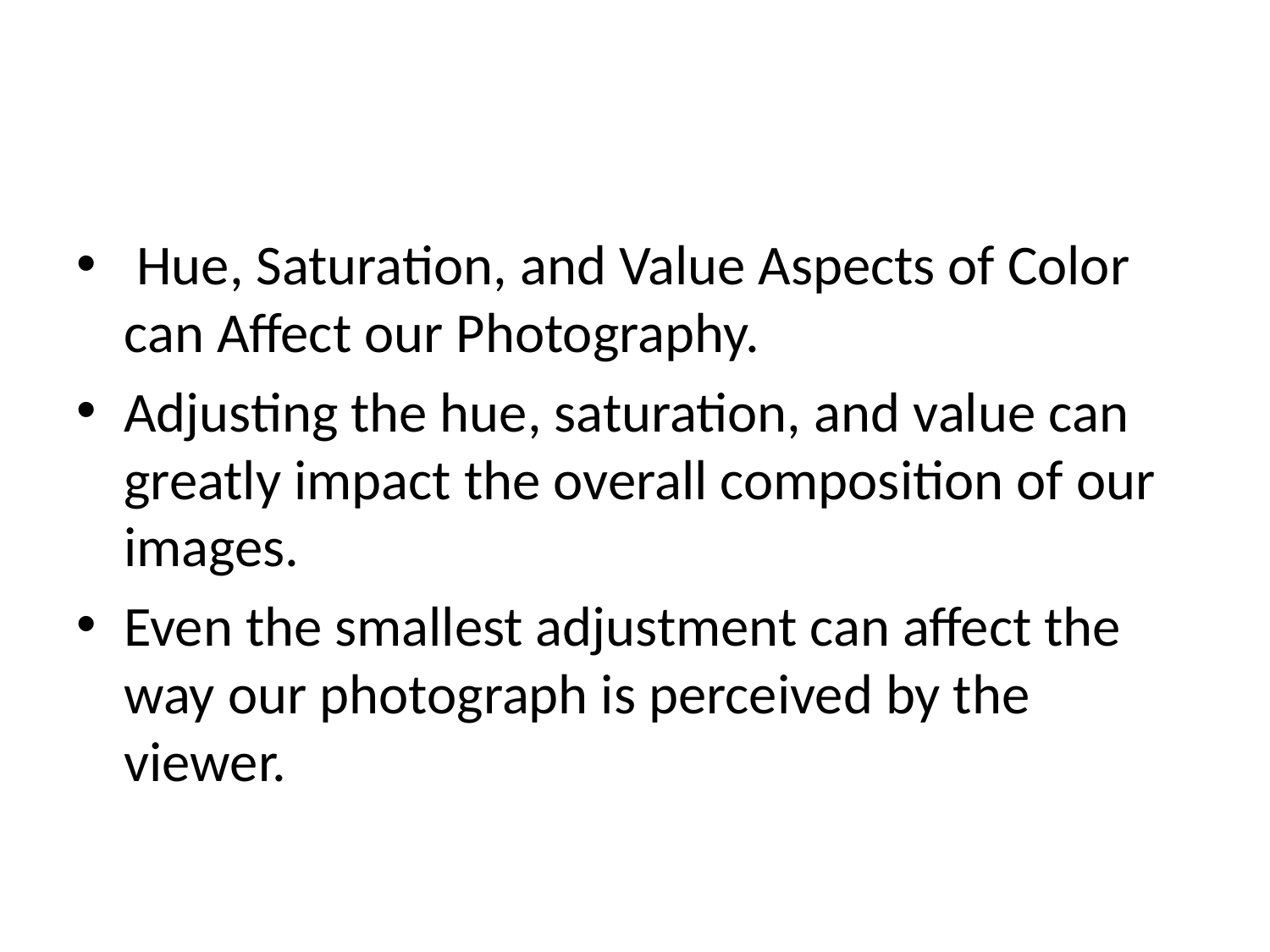

#
 Hue, Saturation, and Value Aspects of Color can Affect our Photography.
Adjusting the hue, saturation, and value can greatly impact the overall composition of our images.
Even the smallest adjustment can affect the way our photograph is perceived by the viewer.